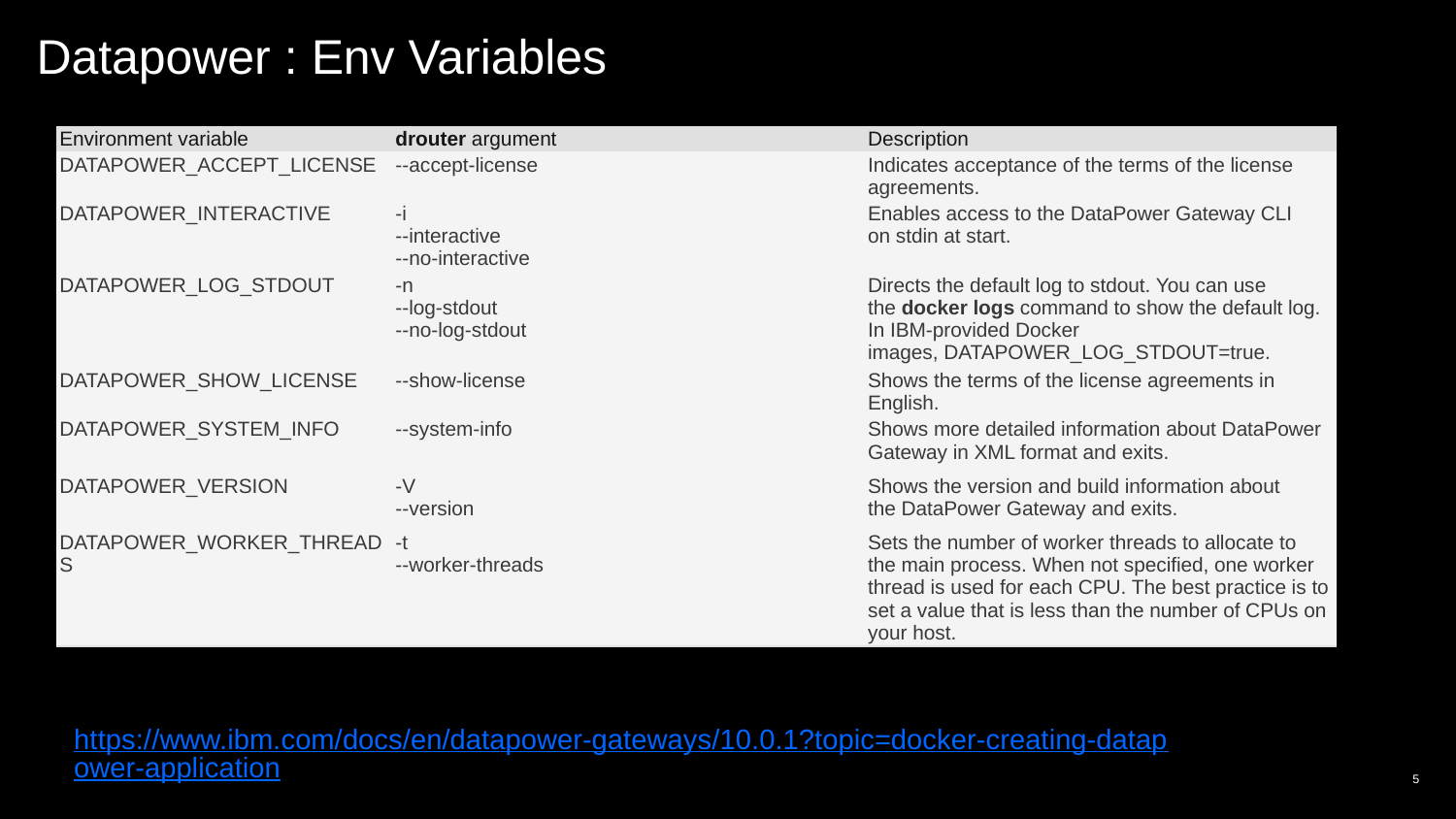

# Datapower : Env Variables
| Environment variable | drouter argument | Description |
| --- | --- | --- |
| DATAPOWER\_ACCEPT\_LICENSE | --accept-license | Indicates acceptance of the terms of the license agreements. |
| DATAPOWER\_INTERACTIVE | -i --interactive --no-interactive | Enables access to the DataPower Gateway CLI on stdin at start. |
| DATAPOWER\_LOG\_STDOUT | -n --log-stdout --no-log-stdout | Directs the default log to stdout. You can use the docker logs command to show the default log. In IBM-provided Docker images, DATAPOWER\_LOG\_STDOUT=true. |
| DATAPOWER\_SHOW\_LICENSE | --show-license | Shows the terms of the license agreements in English. |
| DATAPOWER\_SYSTEM\_INFO | --system-info | Shows more detailed information about DataPower Gateway in XML format and exits. |
| DATAPOWER\_VERSION | -V --version | Shows the version and build information about the DataPower Gateway and exits. |
| DATAPOWER\_WORKER\_THREADS | -t --worker-threads | Sets the number of worker threads to allocate to the main process. When not specified, one worker thread is used for each CPU. The best practice is to set a value that is less than the number of CPUs on your host. |
https://www.ibm.com/docs/en/datapower-gateways/10.0.1?topic=docker-creating-datapower-application

5